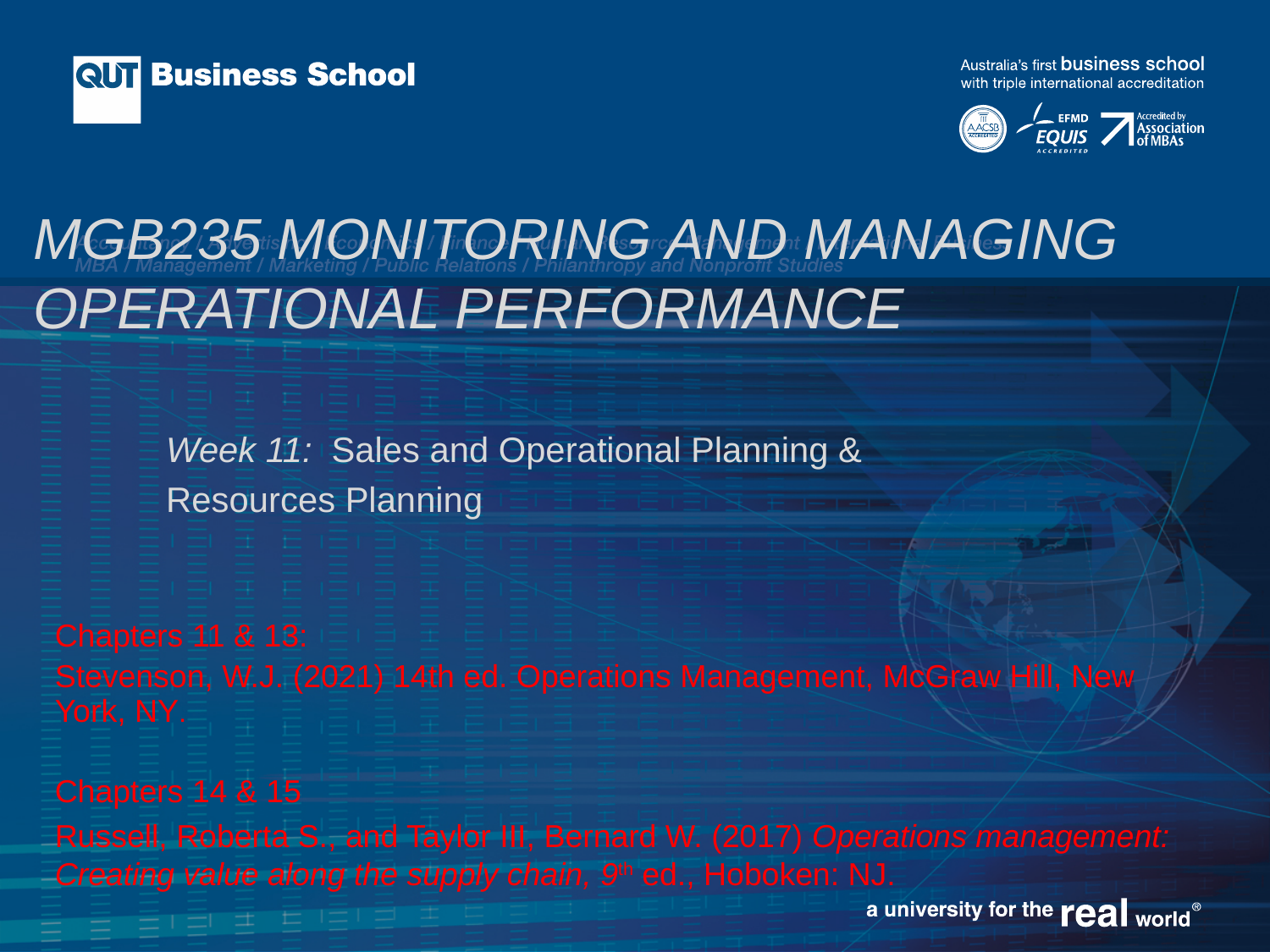

# MGB235 MONITORING AND MANAGING OPERATIONAL PERFORMANCE

Week 11:  Sales and Operational Planning &
Resources Planning
Chapters 11 & 13:
Stevenson, W.J. (2021) 14th ed. Operations Management, McGraw Hill, New York, NY.
Chapters 14 & 15
Russell, Roberta S., and Taylor III, Bernard W. (2017) Operations management: Creating value along the supply chain, 9th ed., Hoboken: NJ.